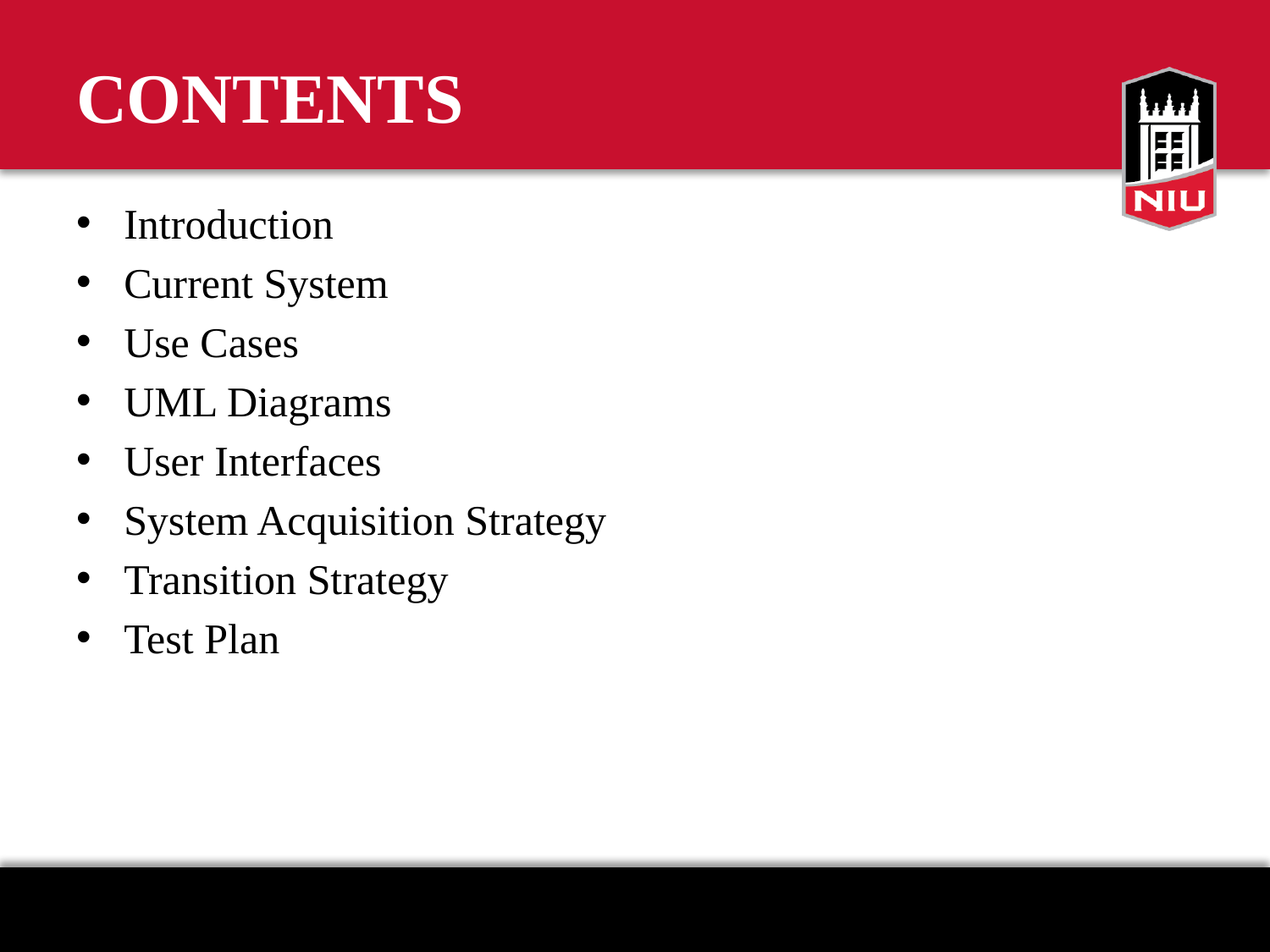

# CONTENTS
Introduction
Current System
Use Cases
UML Diagrams
User Interfaces
System Acquisition Strategy
Transition Strategy
Test Plan